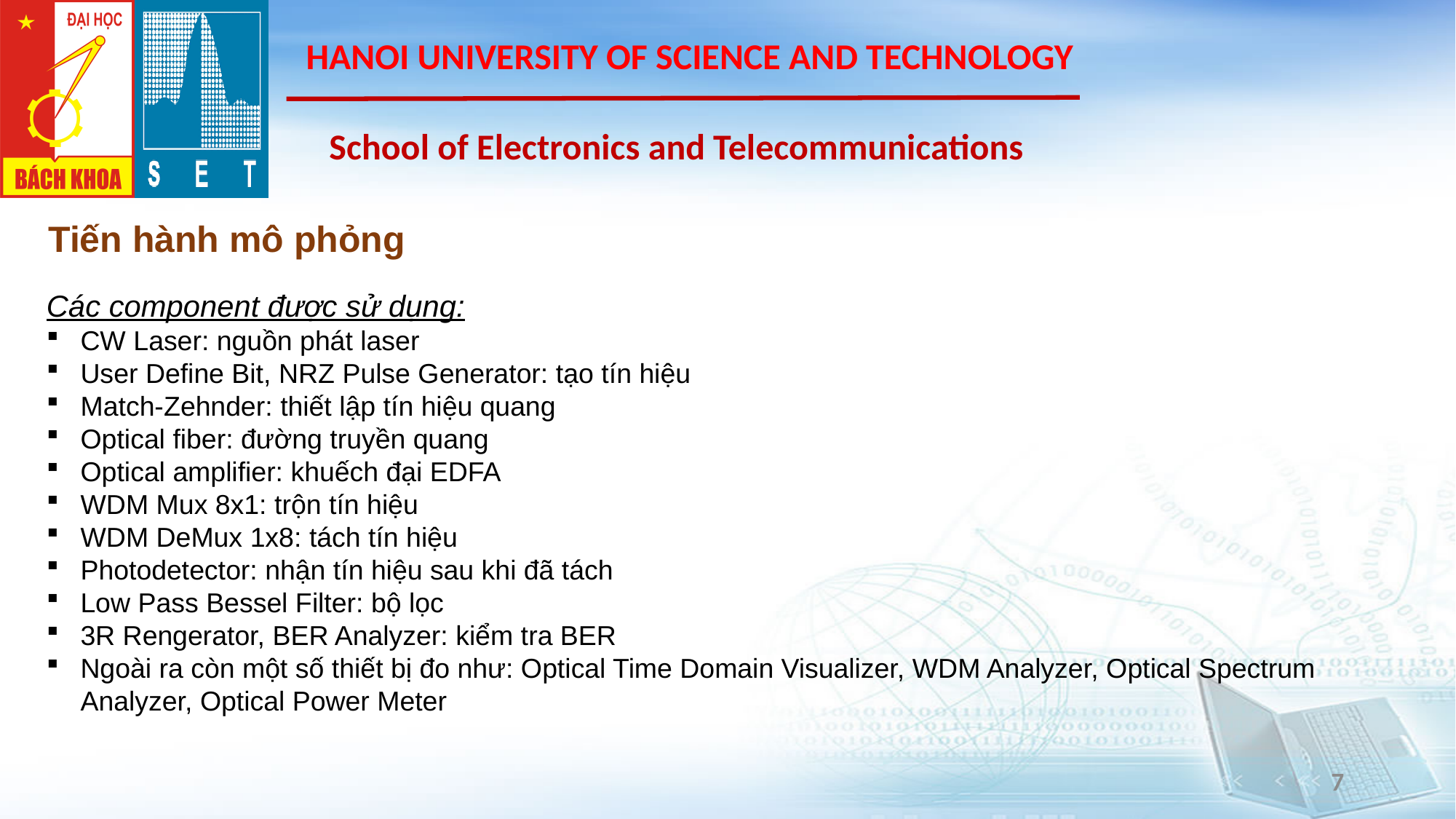

Tiến hành mô phỏng
Các component được sử dụng:
CW Laser: nguồn phát laser
User Define Bit, NRZ Pulse Generator: tạo tín hiệu
Match-Zehnder: thiết lập tín hiệu quang
Optical fiber: đường truyền quang
Optical amplifier: khuếch đại EDFA
WDM Mux 8x1: trộn tín hiệu
WDM DeMux 1x8: tách tín hiệu
Photodetector: nhận tín hiệu sau khi đã tách
Low Pass Bessel Filter: bộ lọc
3R Rengerator, BER Analyzer: kiểm tra BER
Ngoài ra còn một số thiết bị đo như: Optical Time Domain Visualizer, WDM Analyzer, Optical Spectrum Analyzer, Optical Power Meter

7